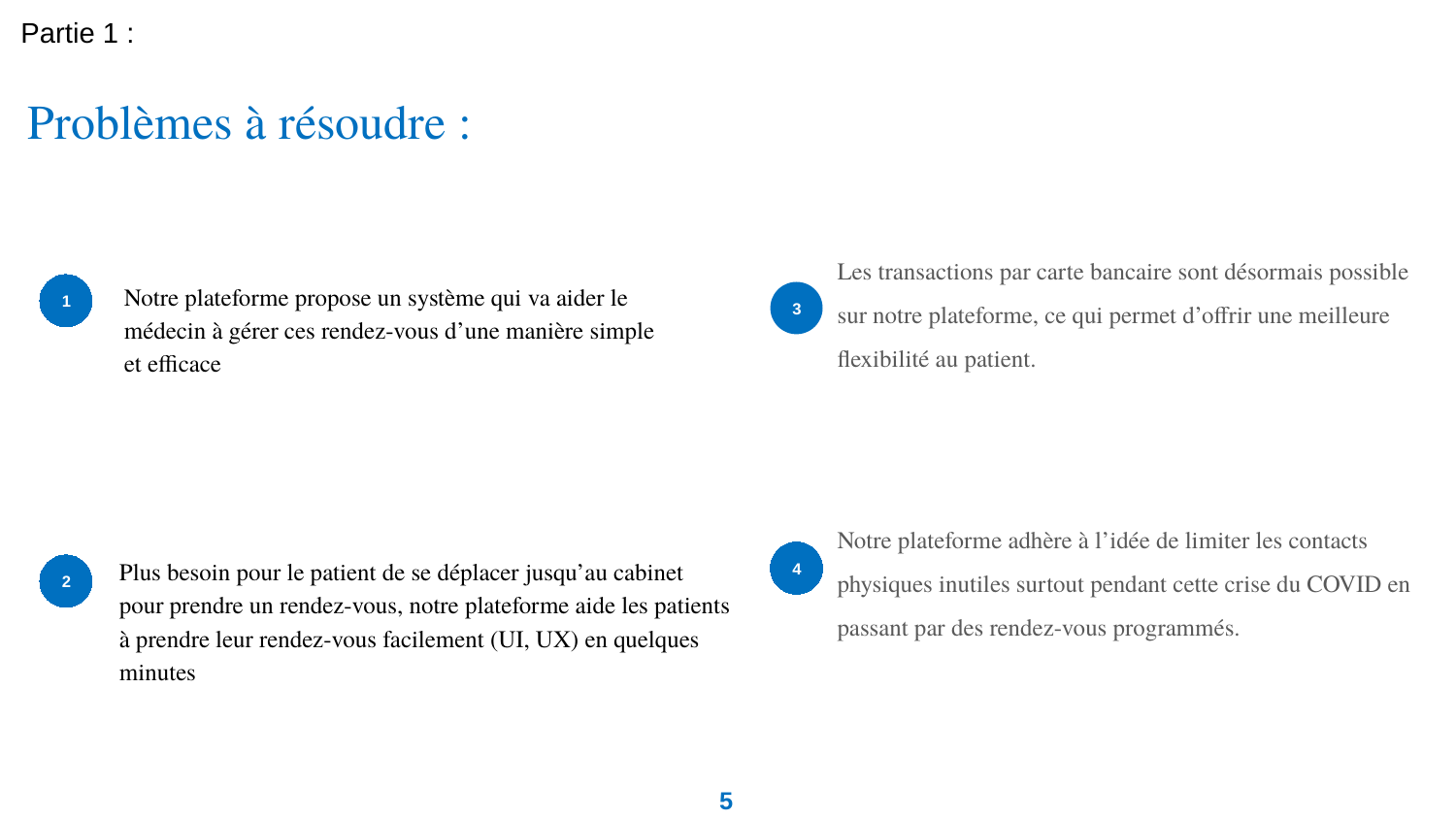

# Partie 1 :
Problèmes à résoudre :
Les transactions par carte bancaire sont désormais possible sur notre plateforme, ce qui permet d’offrir une meilleure flexibilité au patient.
Notre plateforme propose un système qui va aider le médecin à gérer ces rendez-vous d’une manière simple et efficace
1
3
Notre plateforme adhère à l’idée de limiter les contacts physiques inutiles surtout pendant cette crise du COVID en passant par des rendez-vous programmés.
Plus besoin pour le patient de se déplacer jusqu’au cabinet pour prendre un rendez-vous, notre plateforme aide les patients à prendre leur rendez-vous facilement (UI, UX) en quelques minutes
4
2
5